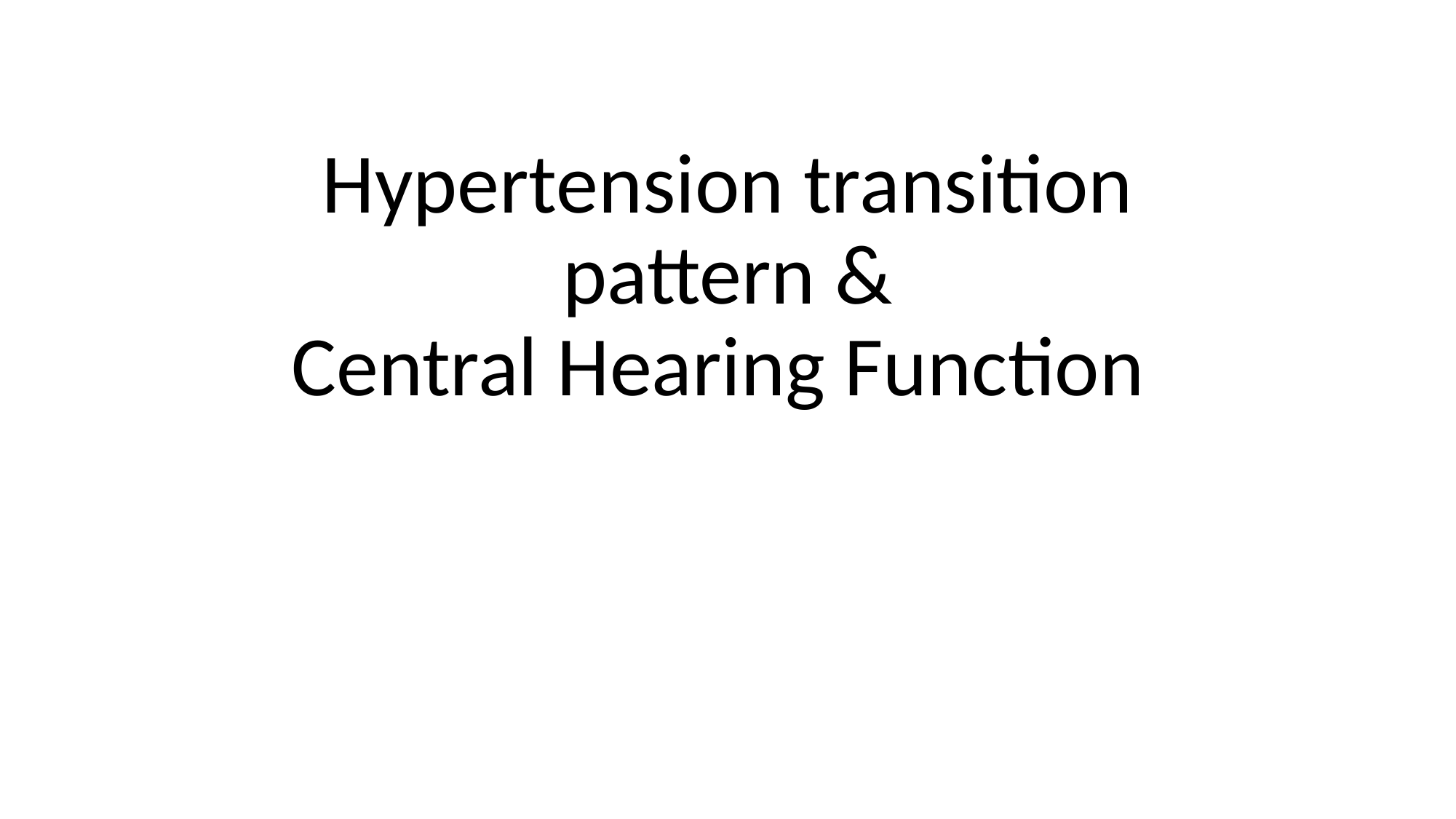

# Hypertension transition pattern & Central Hearing Function